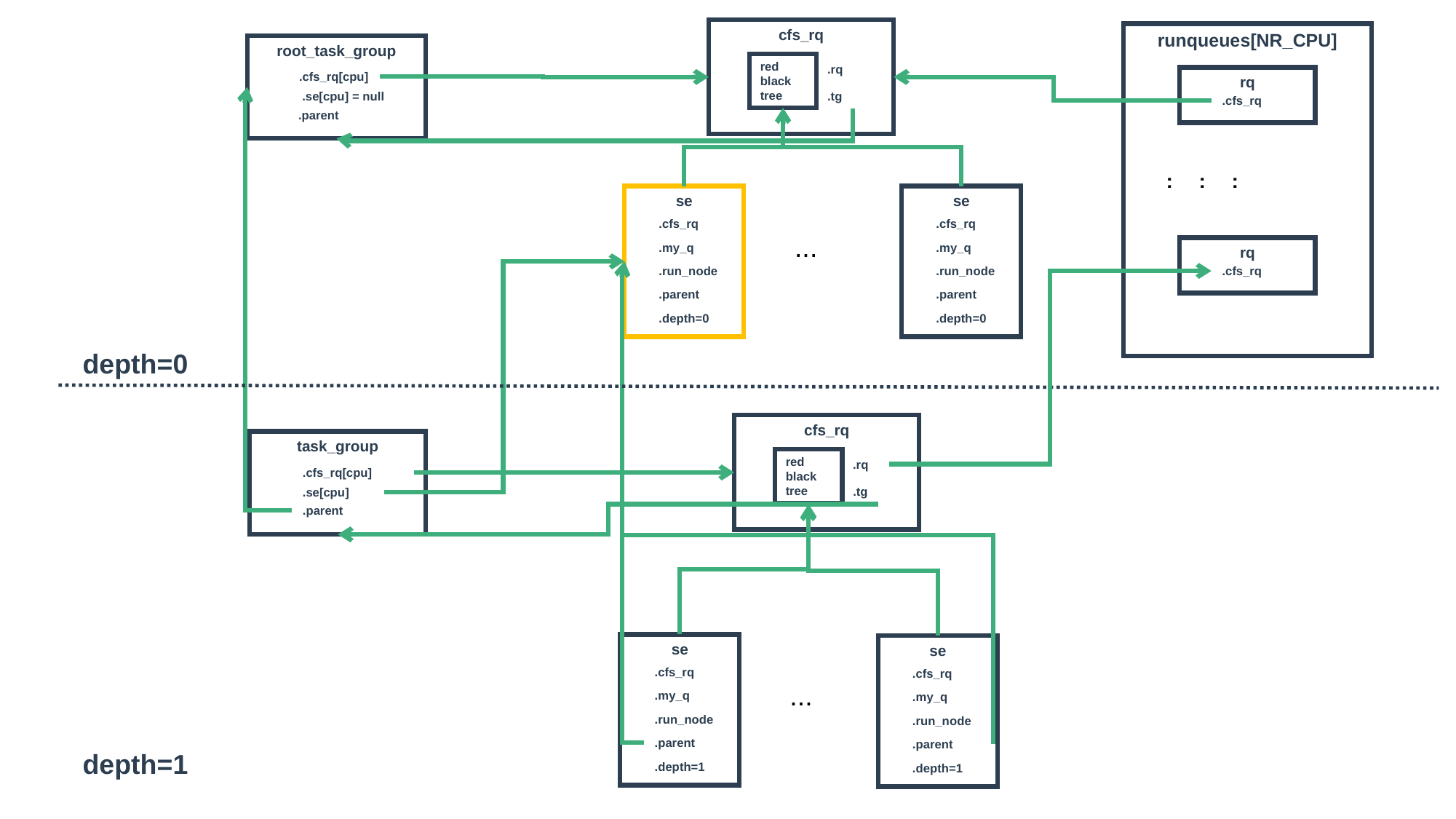

cfs_rq
red
black
tree
.rq
.tg
runqueues[NR_CPU]
rq
.cfs_rq
......
rq
.cfs_rq
root_task_group
.cfs_rq[cpu]
.se[cpu] = null
.parent
se
.cfs_rq
.my_q
.run_node
.parent
.depth=0
se
.cfs_rq
.my_q
.run_node
.parent
.depth=0
...
depth=0
cfs_rq
red
black
tree
.rq
.tg
task_group
.cfs_rq[cpu]
.se[cpu]
.parent
se
.cfs_rq
.my_q
.run_node
.parent
.depth=1
se
.cfs_rq
.my_q
.run_node
.parent
.depth=1
...
depth=1